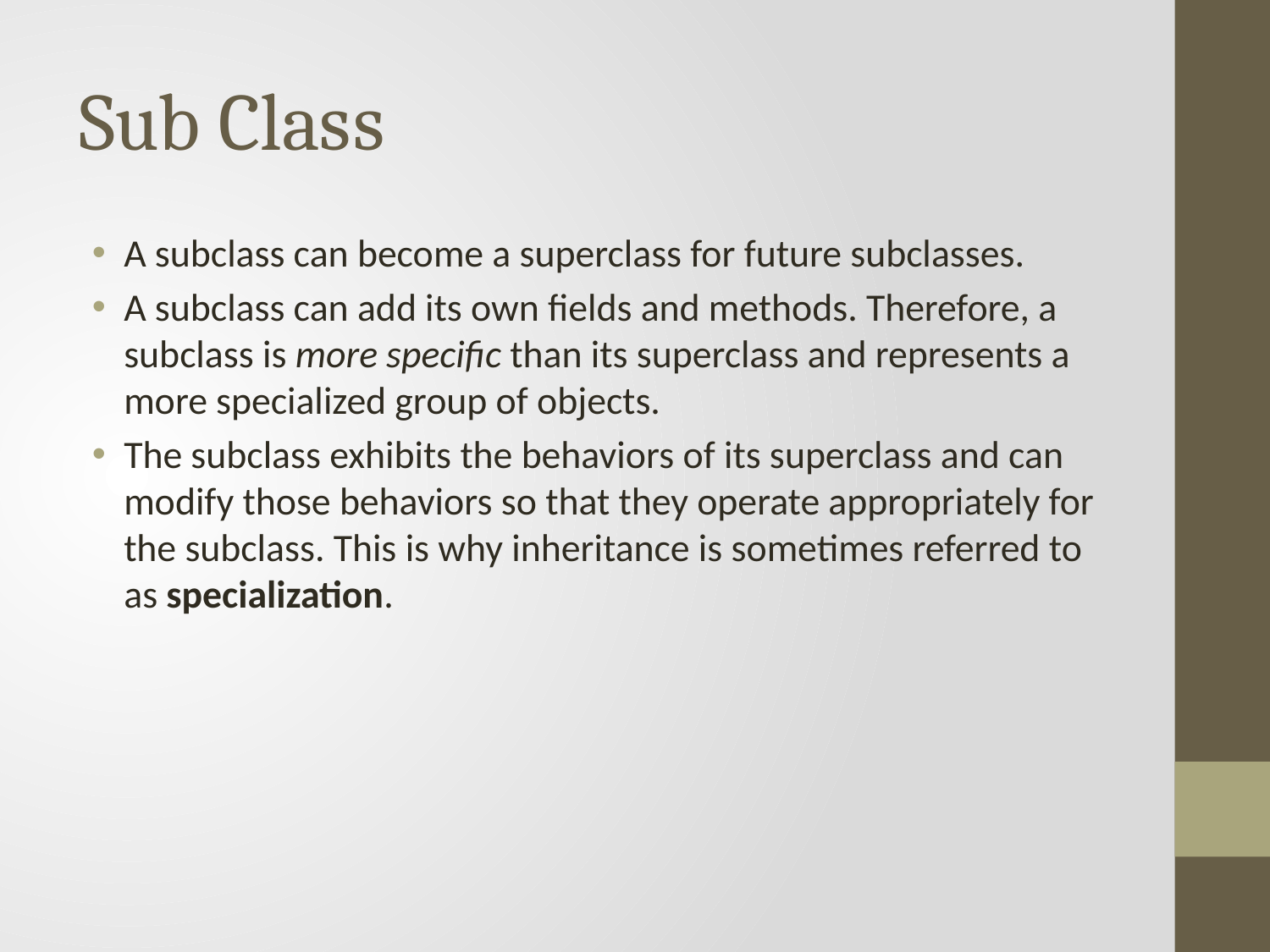

# Sub Class
A subclass can become a superclass for future subclasses.
A subclass can add its own fields and methods. Therefore, a subclass is more specific than its superclass and represents a more specialized group of objects.
The subclass exhibits the behaviors of its superclass and can modify those behaviors so that they operate appropriately for the subclass. This is why inheritance is sometimes referred to as specialization.